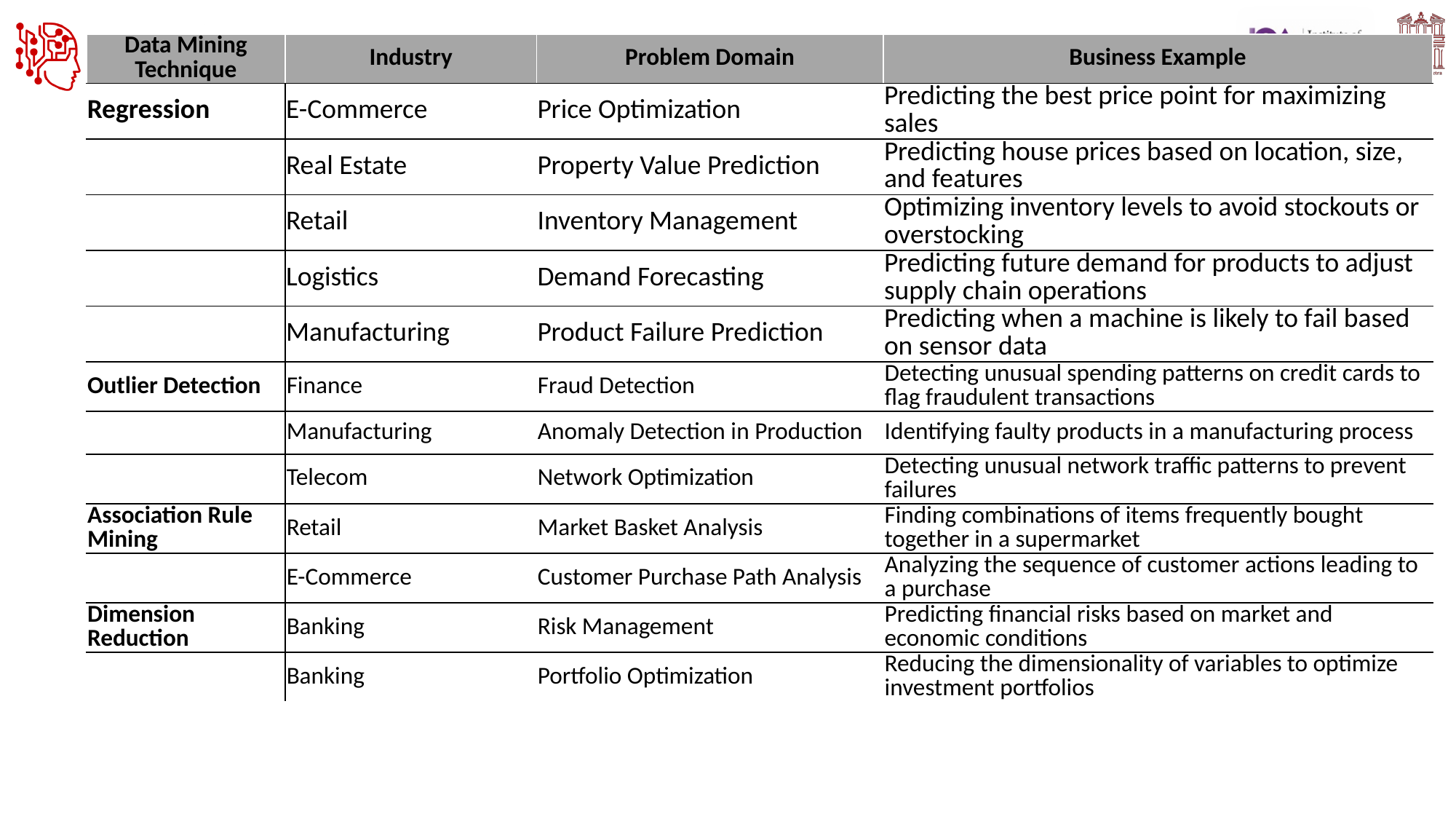

| Data Mining Technique | Industry | Problem Domain | Business Example |
| --- | --- | --- | --- |
| Regression | E-Commerce | Price Optimization | Predicting the best price point for maximizing sales |
|  | Real Estate | Property Value Prediction | Predicting house prices based on location, size, and features |
|  | Retail | Inventory Management | Optimizing inventory levels to avoid stockouts or overstocking |
|  | Logistics | Demand Forecasting | Predicting future demand for products to adjust supply chain operations |
|  | Manufacturing | Product Failure Prediction | Predicting when a machine is likely to fail based on sensor data |
| Outlier Detection | Finance | Fraud Detection | Detecting unusual spending patterns on credit cards to flag fraudulent transactions |
|  | Manufacturing | Anomaly Detection in Production | Identifying faulty products in a manufacturing process |
|  | Telecom | Network Optimization | Detecting unusual network traffic patterns to prevent failures |
| Association Rule Mining | Retail | Market Basket Analysis | Finding combinations of items frequently bought together in a supermarket |
|  | E-Commerce | Customer Purchase Path Analysis | Analyzing the sequence of customer actions leading to a purchase |
| Dimension Reduction | Banking | Risk Management | Predicting financial risks based on market and economic conditions |
|  | Banking | Portfolio Optimization | Reducing the dimensionality of variables to optimize investment portfolios |